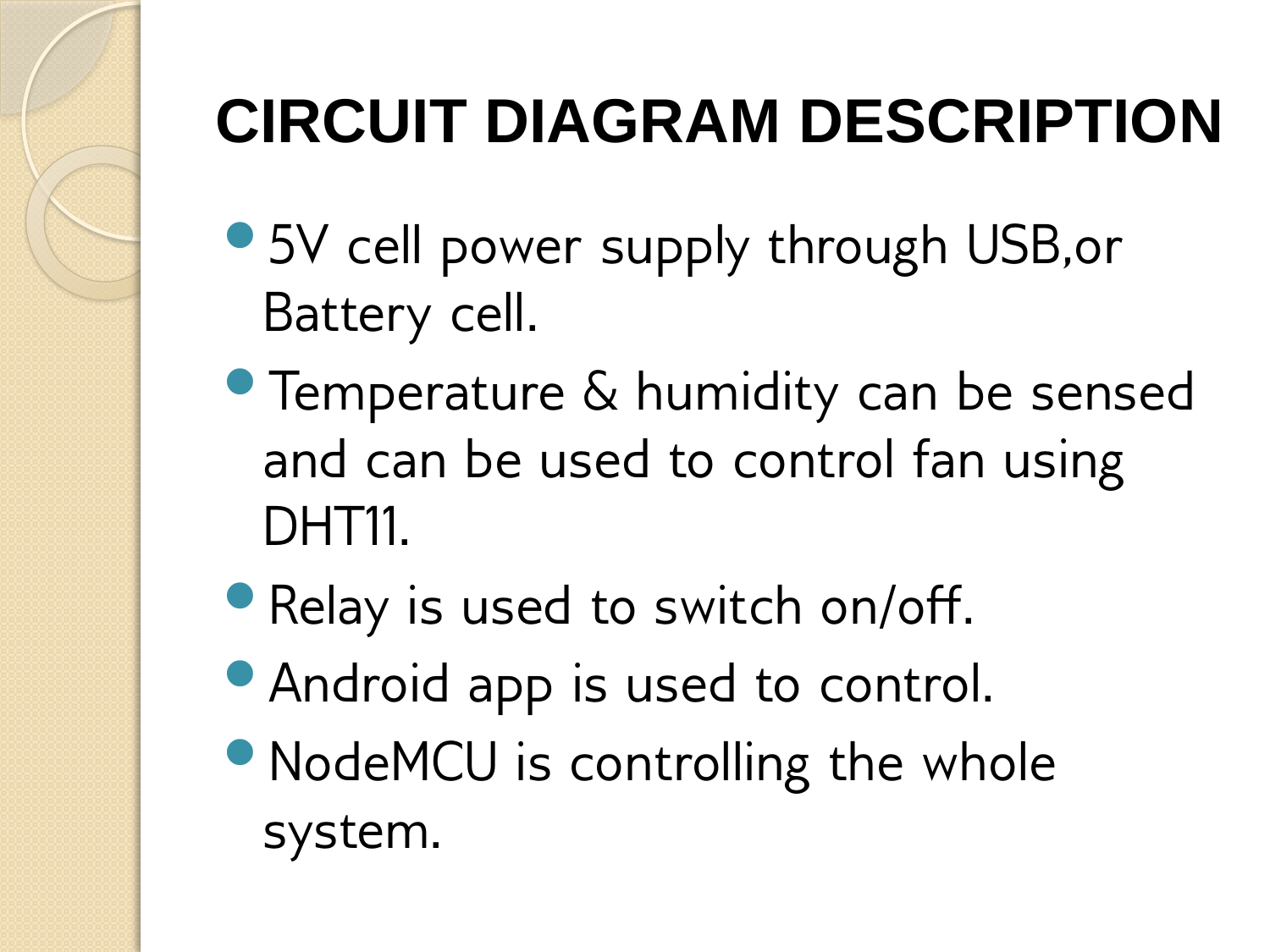

# CIRCUIT DIAGRAM DESCRIPTION
5V cell power supply through USB,or Battery cell.
Temperature & humidity can be sensed and can be used to control fan using DHT11.
Relay is used to switch on/off.
Android app is used to control.
NodeMCU is controlling the whole system.